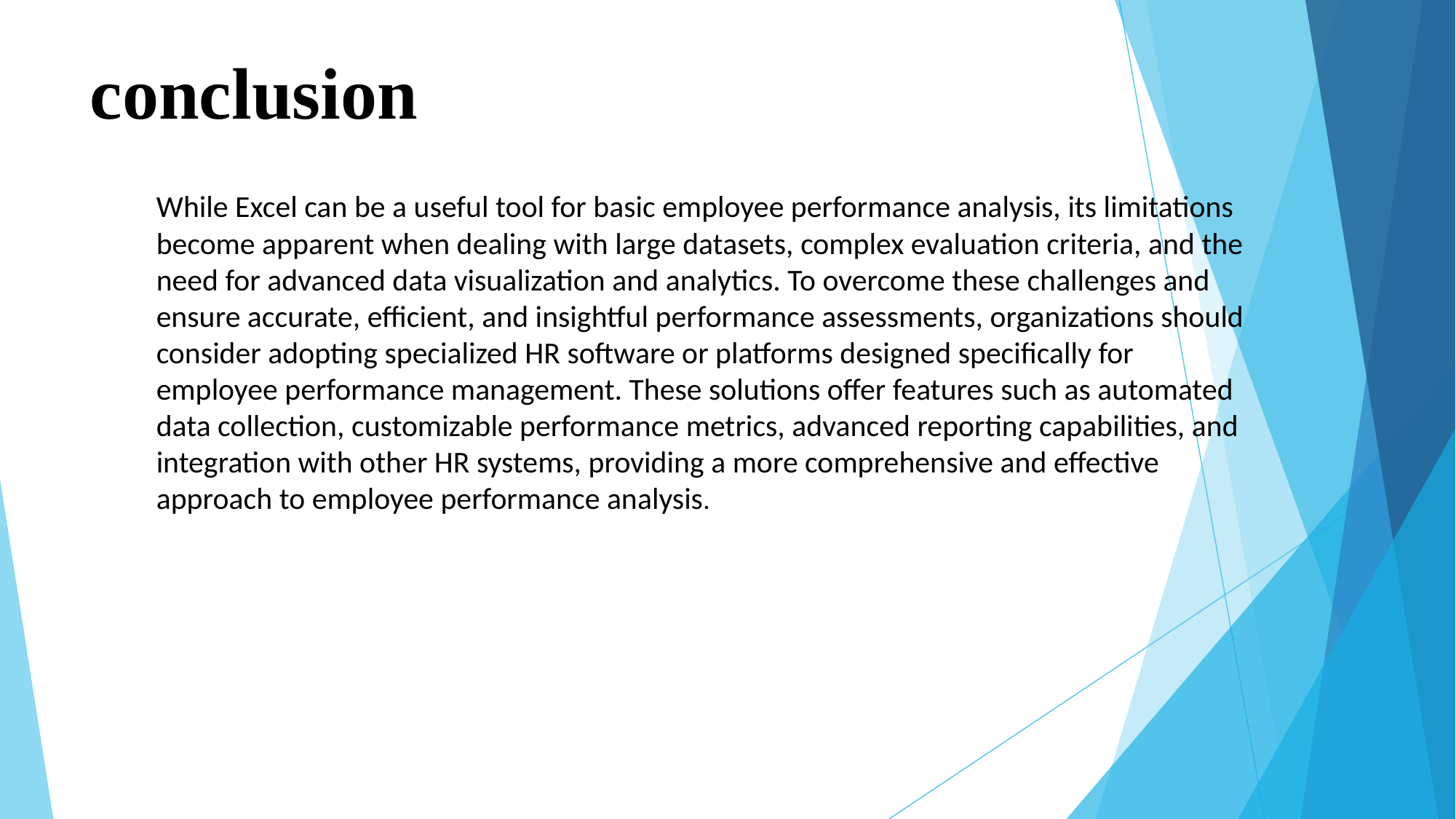

# conclusion
While Excel can be a useful tool for basic employee performance analysis, its limitations become apparent when dealing with large datasets, complex evaluation criteria, and the need for advanced data visualization and analytics. To overcome these challenges and ensure accurate, efficient, and insightful performance assessments, organizations should consider adopting specialized HR software or platforms designed specifically for employee performance management. These solutions offer features such as automated data collection, customizable performance metrics, advanced reporting capabilities, and integration with other HR systems, providing a more comprehensive and effective approach to employee performance analysis.